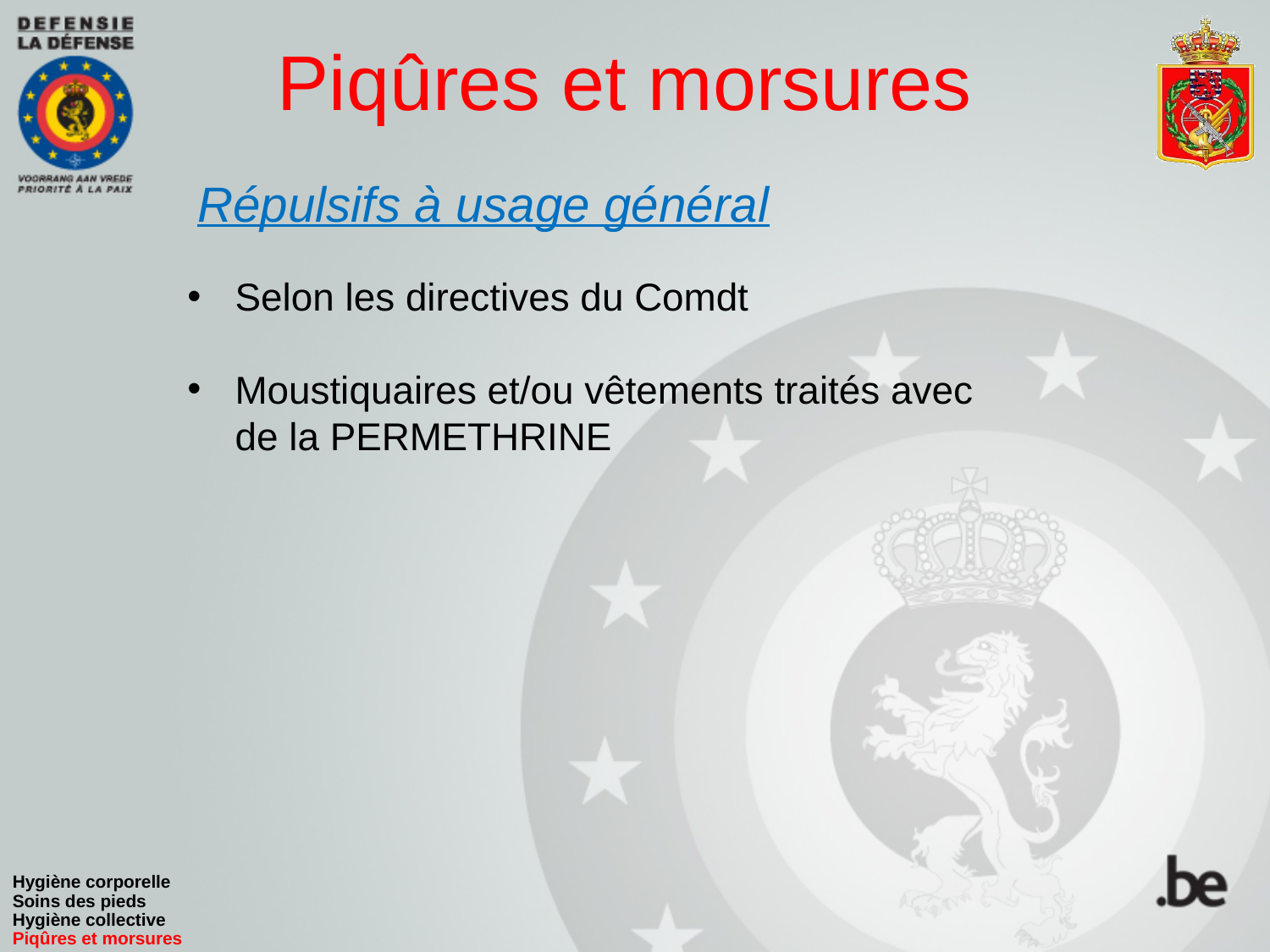

# Piqûres et morsures
Répulsifs à usage général
Selon les directives du Comdt

Moustiquaires et/ou vêtements traités avec
de la PERMETHRINE
Hygiène corporelle
Soins des pieds
Hygiène collective
Piqûres et morsures